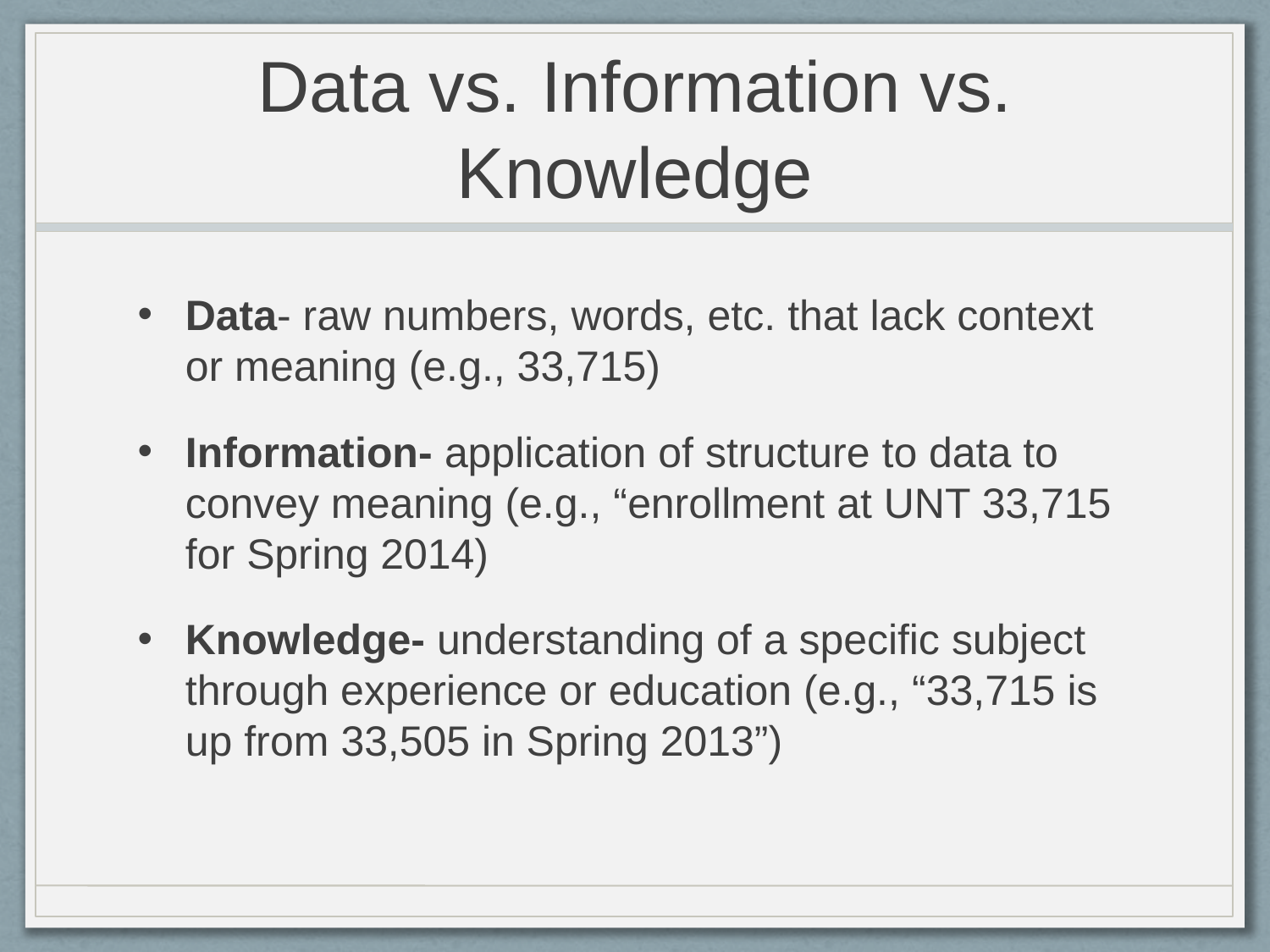

# Data vs. Information vs. Knowledge
Data- raw numbers, words, etc. that lack context or meaning (e.g., 33,715)
Information- application of structure to data to convey meaning (e.g., “enrollment at UNT 33,715 for Spring 2014)
Knowledge- understanding of a specific subject through experience or education (e.g., “33,715 is up from 33,505 in Spring 2013”)